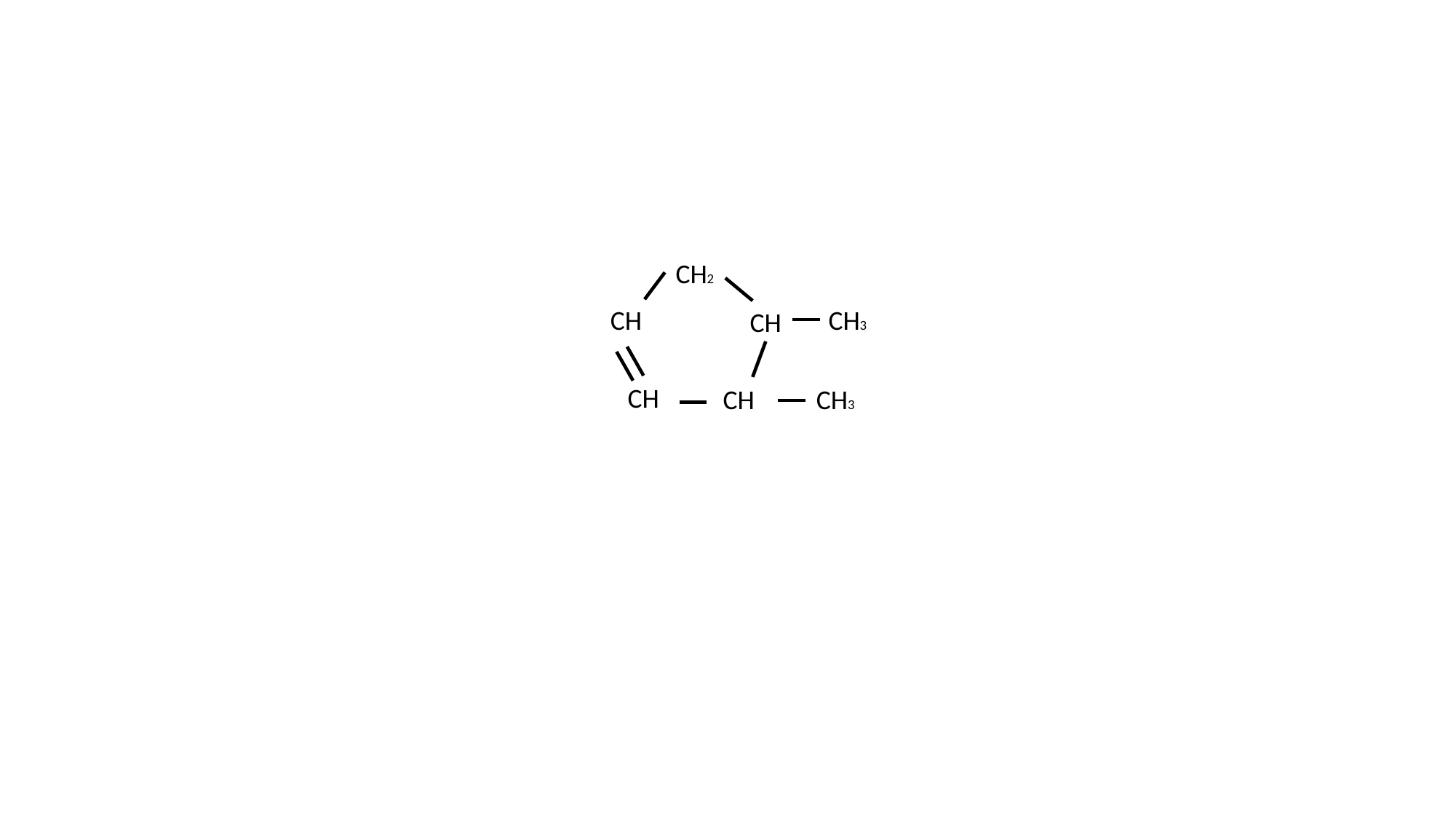

CH2
CH
CH3
CH
CH
CH
CH3